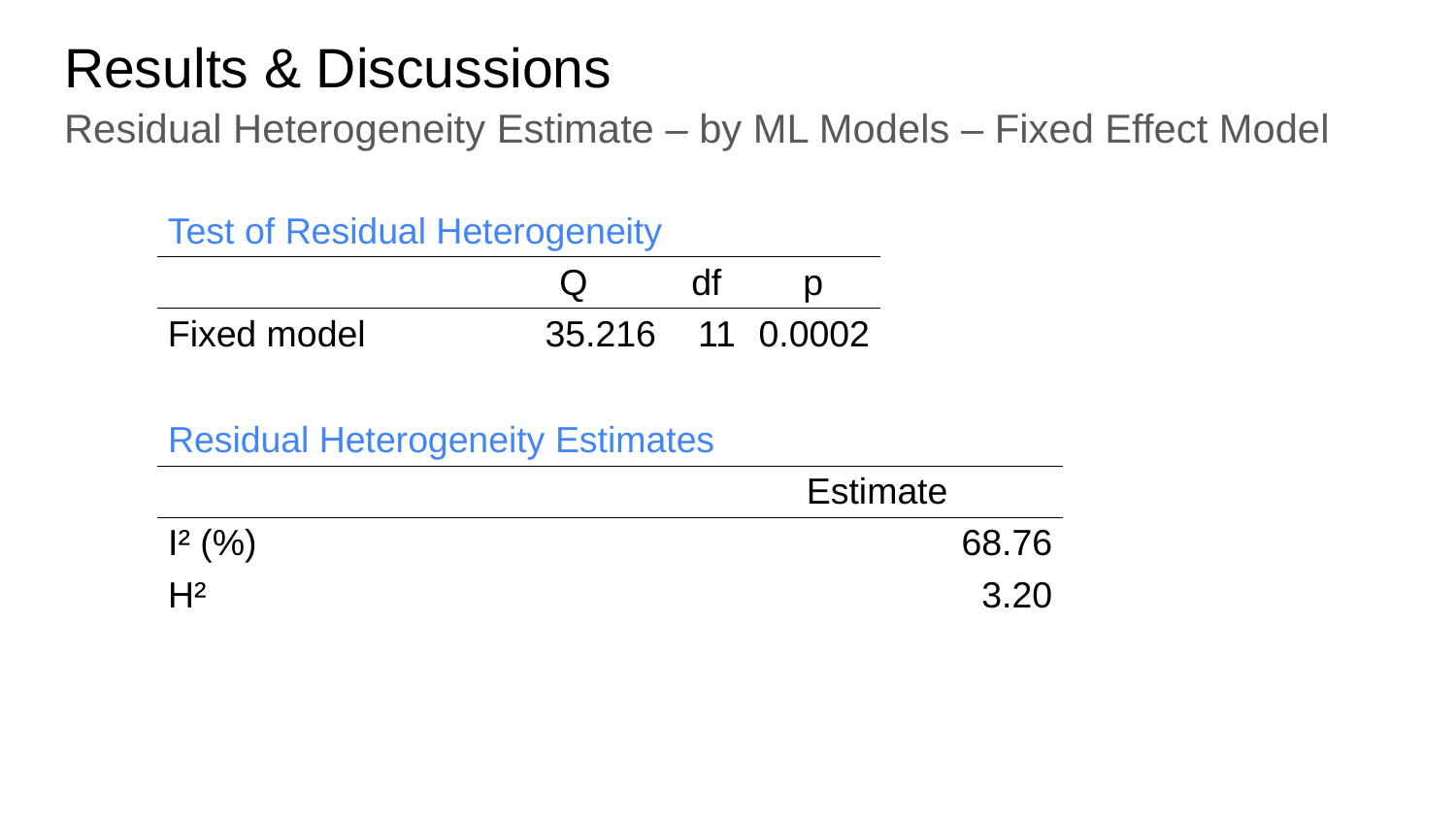

Results & Discussions
Residual Heterogeneity Estimate – by ML Models – Fixed Effect Model
| Test of Residual Heterogeneity |  |  |  |
| --- | --- | --- | --- |
|  | Q | df | p |
| Fixed model | 35.216 | 11 | 0.0002 |
| Residual Heterogeneity Estimates |  |
| --- | --- |
|  | Estimate |
| I² (%) | 68.76 |
| H² | 3.20 |